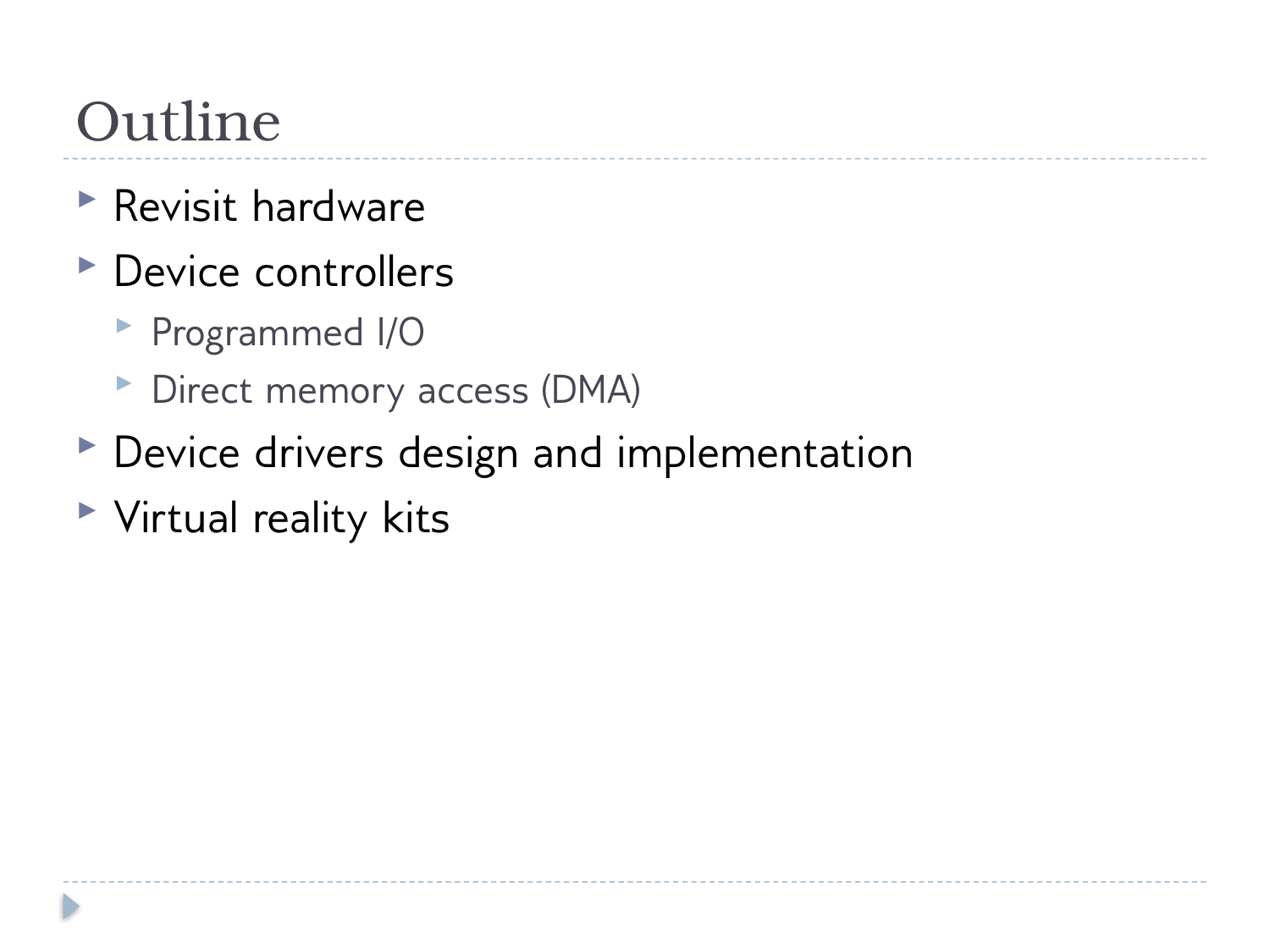

# Outline
Revisit hardware
Device controllers
Programmed I/O
Direct memory access (DMA)
Device drivers design and implementation
Virtual reality kits